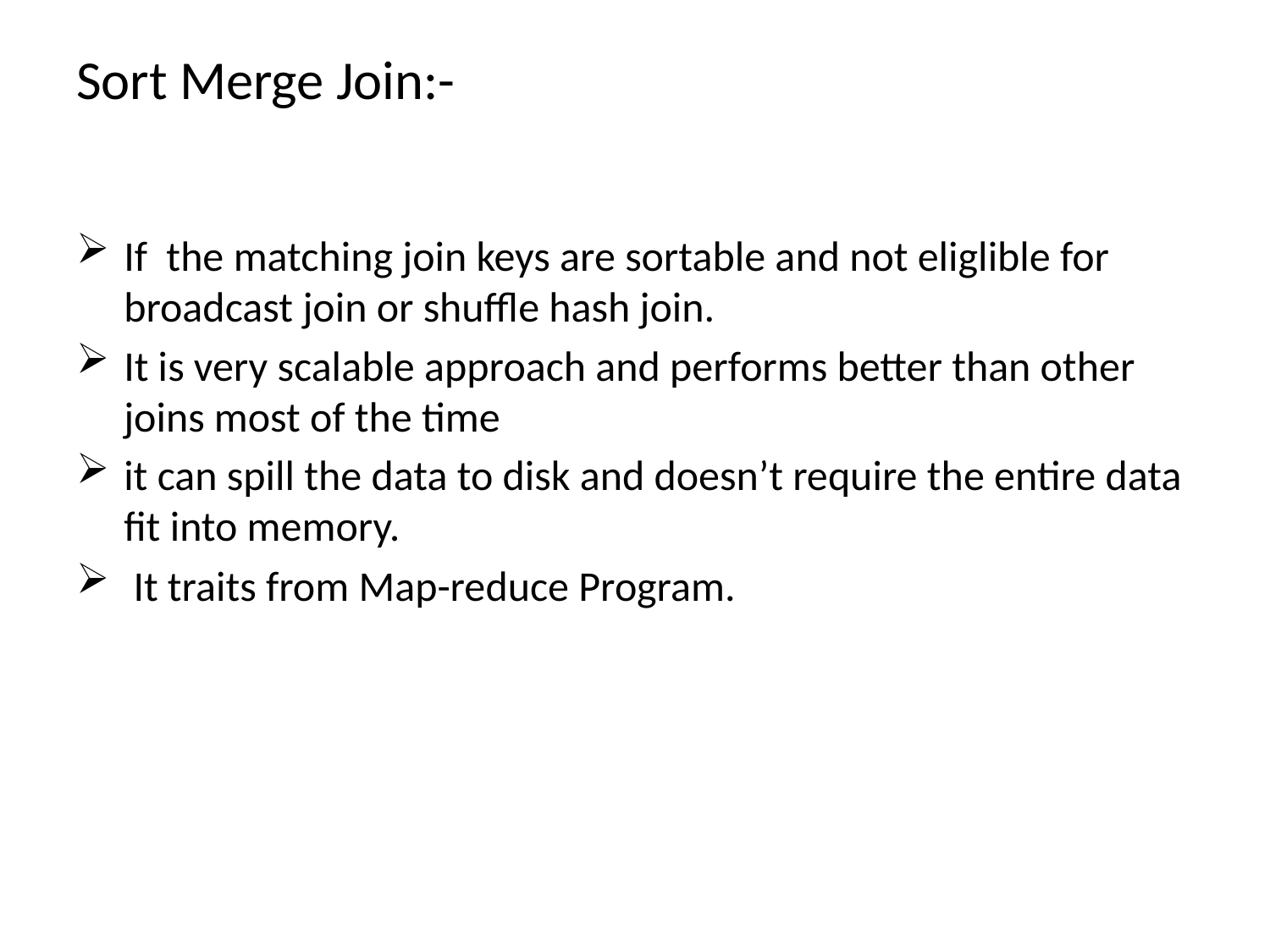

# Sort Merge Join:-
If  the matching join keys are sortable and not eliglible for broadcast join or shuffle hash join.
It is very scalable approach and performs better than other joins most of the time
it can spill the data to disk and doesn’t require the entire data fit into memory.
 It traits from Map-reduce Program.